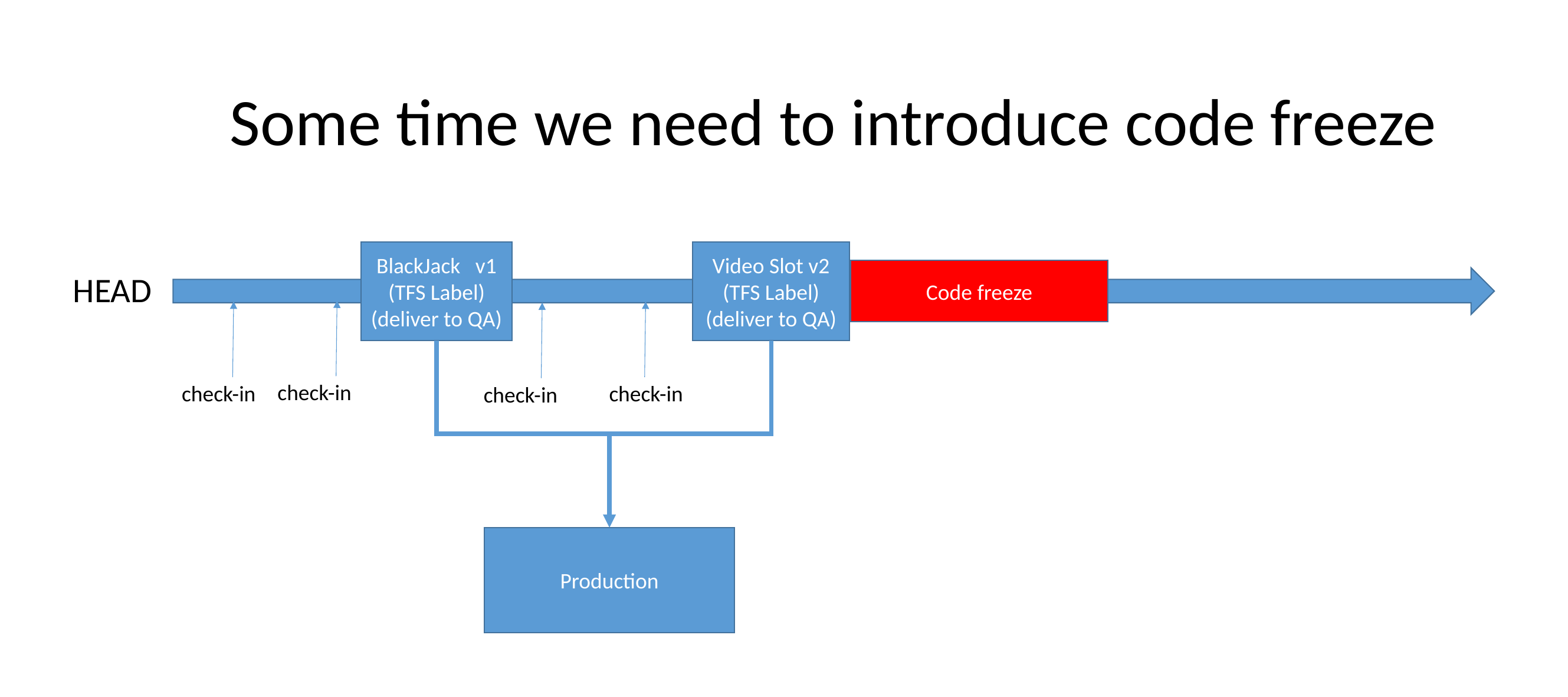

Some time we need to introduce code freeze
BlackJack   v1 (TFS Label)
(deliver to QA)
Video Slot v2 (TFS Label)
(deliver to QA)
Code freeze
HEAD

check-in
check-in
check-in
check-in
Production